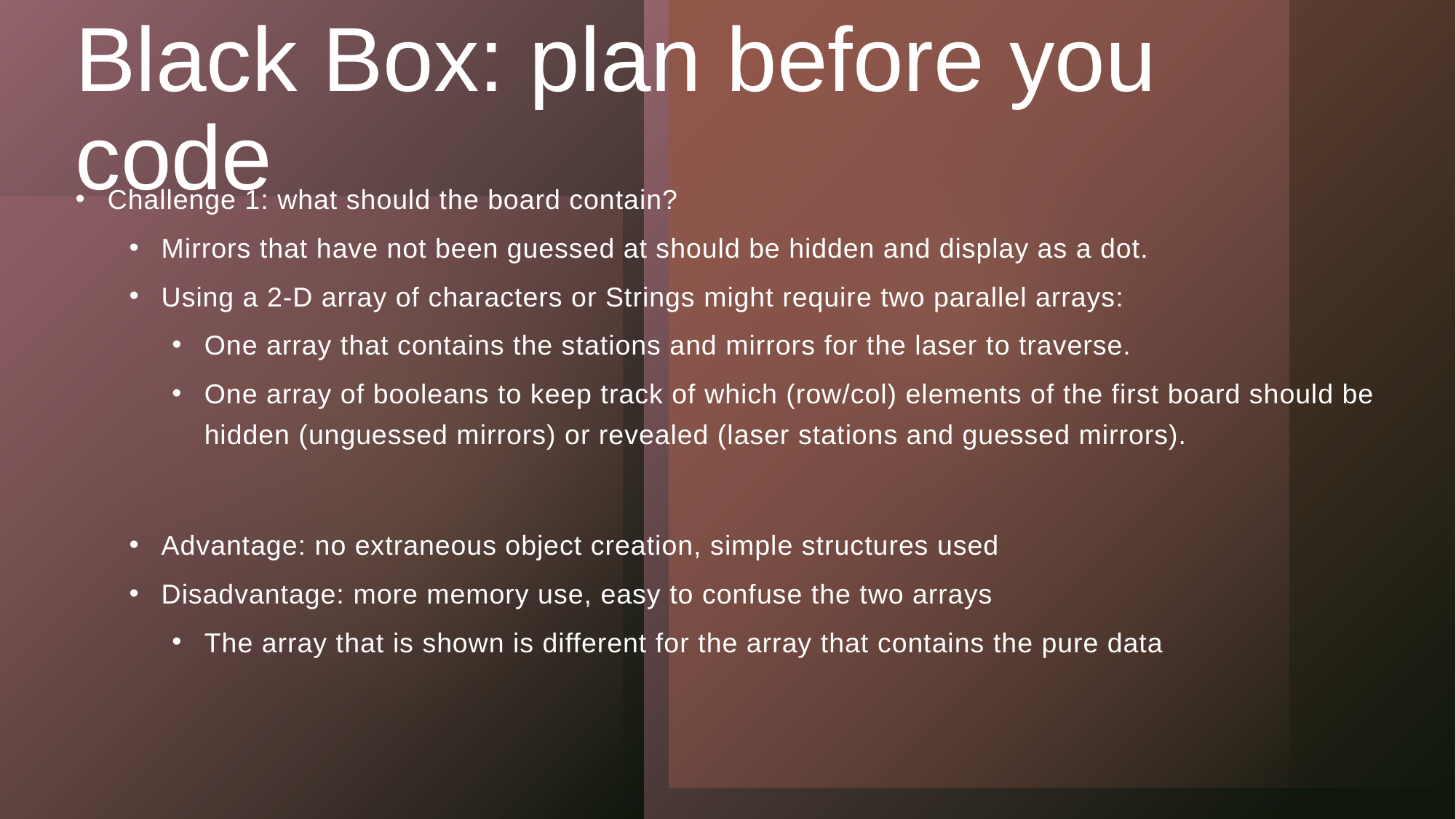

# Black Box: plan before you code
Challenge 1: what should the board contain?
Mirrors that have not been guessed at should be hidden and display as a dot.
Using a 2-D array of characters or Strings might require two parallel arrays:
One array that contains the stations and mirrors for the laser to traverse.
One array of booleans to keep track of which (row/col) elements of the first board should be hidden (unguessed mirrors) or revealed (laser stations and guessed mirrors).

Advantage: no extraneous object creation, simple structures used
Disadvantage: more memory use, easy to confuse the two arrays
The array that is shown is different for the array that contains the pure data